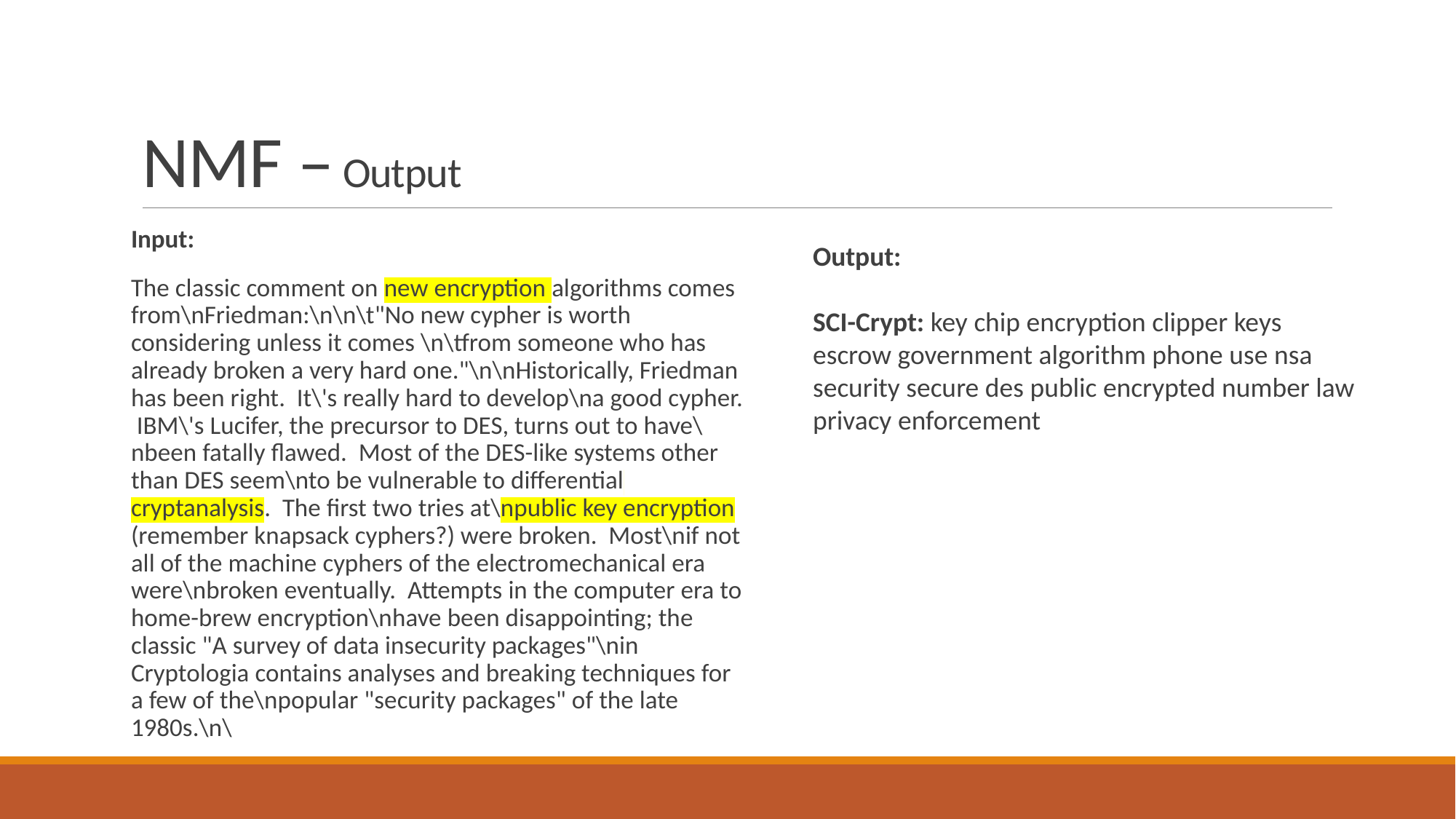

# NMF – Output
Input:
The classic comment on new encryption algorithms comes from\nFriedman:\n\n\t"No new cypher is worth considering unless it comes \n\tfrom someone who has already broken a very hard one."\n\nHistorically, Friedman has been right.  It\'s really hard to develop\na good cypher.  IBM\'s Lucifer, the precursor to DES, turns out to have\nbeen fatally flawed.  Most of the DES-like systems other than DES seem\nto be vulnerable to differential cryptanalysis.  The first two tries at\npublic key encryption (remember knapsack cyphers?) were broken.  Most\nif not all of the machine cyphers of the electromechanical era were\nbroken eventually.  Attempts in the computer era to home-brew encryption\nhave been disappointing; the classic "A survey of data insecurity packages"\nin Cryptologia contains analyses and breaking techniques for a few of the\npopular "security packages" of the late 1980s.\n\
Output:

SCI-Crypt: key chip encryption clipper keys escrow government algorithm phone use nsa security secure des public encrypted number law privacy enforcement